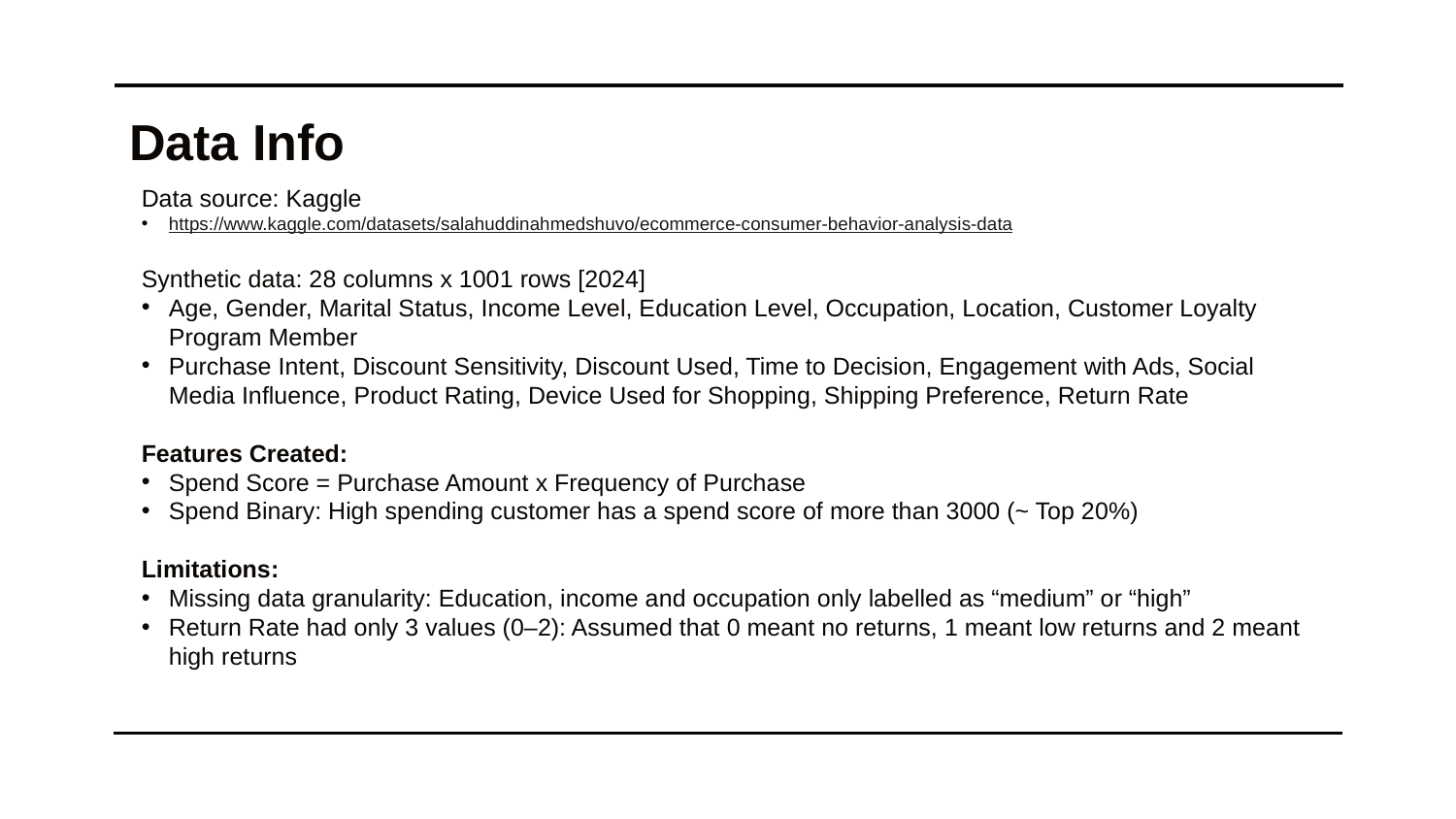

# Data Info
Data source: Kaggle
https://www.kaggle.com/datasets/salahuddinahmedshuvo/ecommerce-consumer-behavior-analysis-data

Synthetic data: 28 columns x 1001 rows [2024]
Age, Gender, Marital Status, Income Level, Education Level, Occupation, Location, Customer Loyalty Program Member
Purchase Intent, Discount Sensitivity, Discount Used, Time to Decision, Engagement with Ads, Social Media Influence, Product Rating, Device Used for Shopping, Shipping Preference, Return Rate

Features Created:
Spend Score = Purchase Amount x Frequency of Purchase
Spend Binary: High spending customer has a spend score of more than 3000 (~ Top 20%)

Limitations:
Missing data granularity: Education, income and occupation only labelled as “medium” or “high”
Return Rate had only 3 values (0–2): Assumed that 0 meant no returns, 1 meant low returns and 2 meant high returns